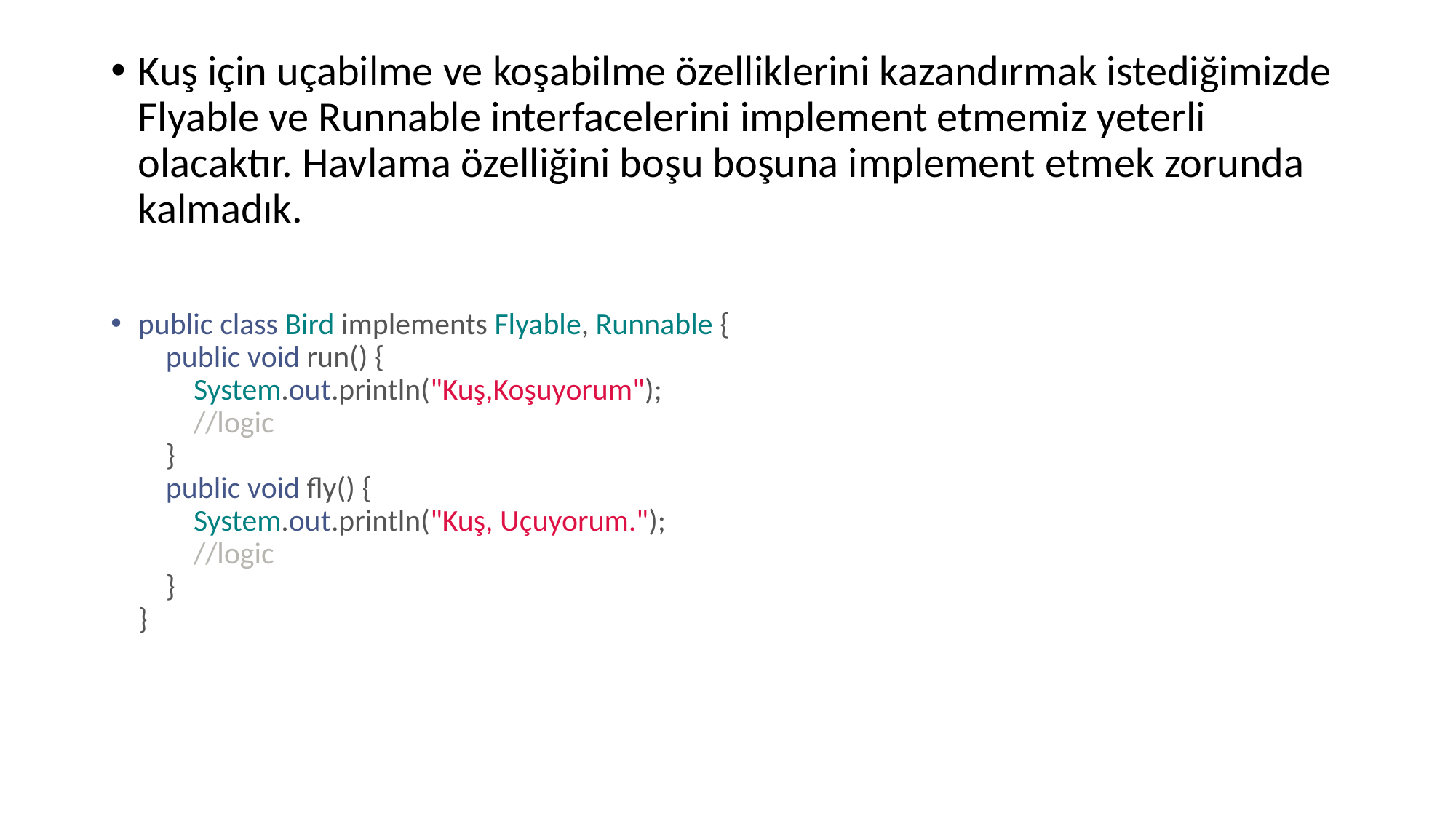

Kuş için uçabilme ve koşabilme özelliklerini kazandırmak istediğimizde Flyable ve Runnable interfacelerini implement etmemiz yeterli olacaktır. Havlama özelliğini boşu boşuna implement etmek zorunda kalmadık.

public class Bird implements Flyable, Runnable {
    public void run() {
        System.out.println("Kuş,Koşuyorum");
        //logic
    }
    public void fly() {
        System.out.println("Kuş, Uçuyorum.");
        //logic
    }
}